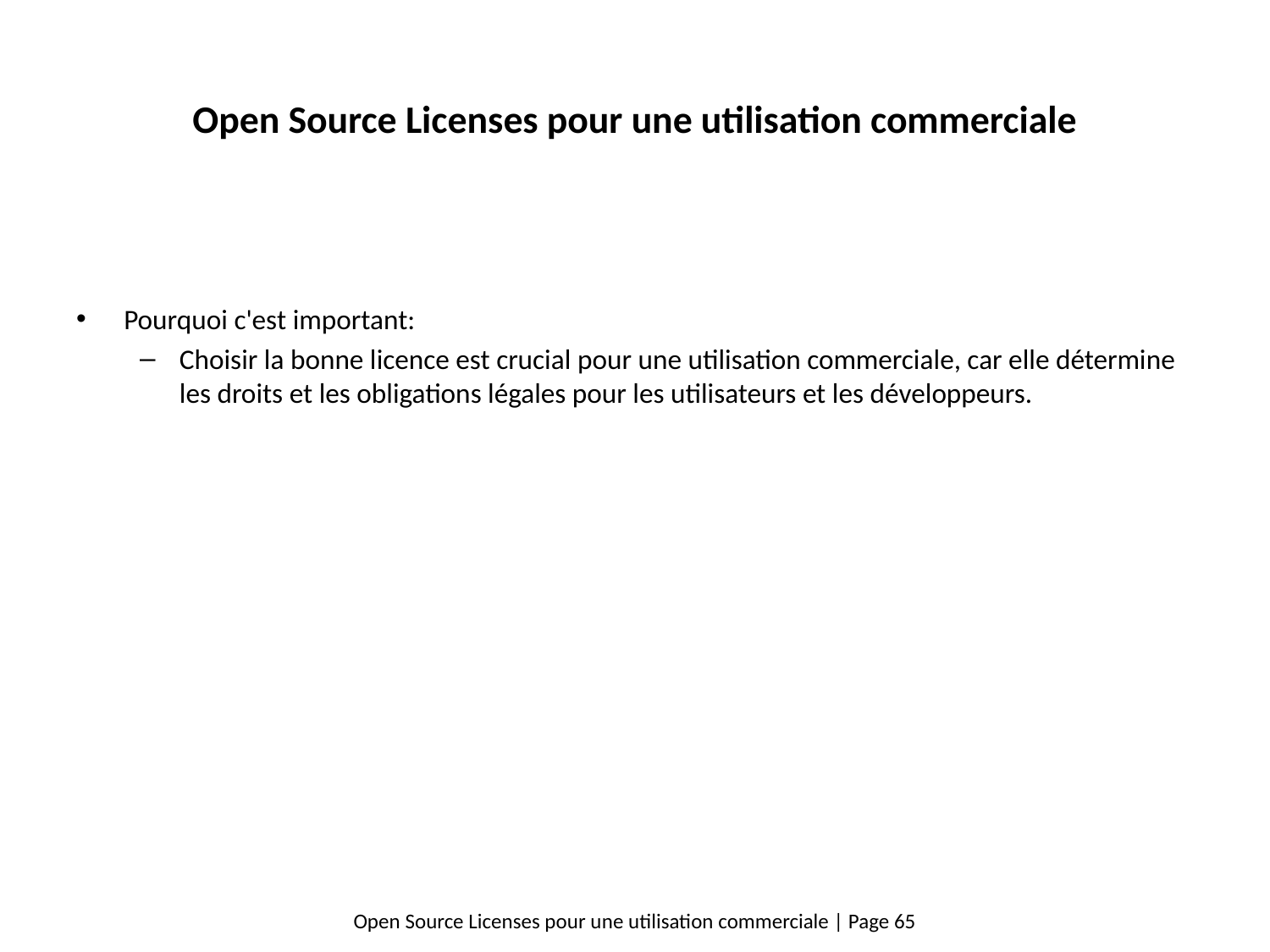

# Open Source Licenses pour une utilisation commerciale

Pourquoi c'est important:
Choisir la bonne licence est crucial pour une utilisation commerciale, car elle détermine les droits et les obligations légales pour les utilisateurs et les développeurs.

Open Source Licenses pour une utilisation commerciale | Page 65